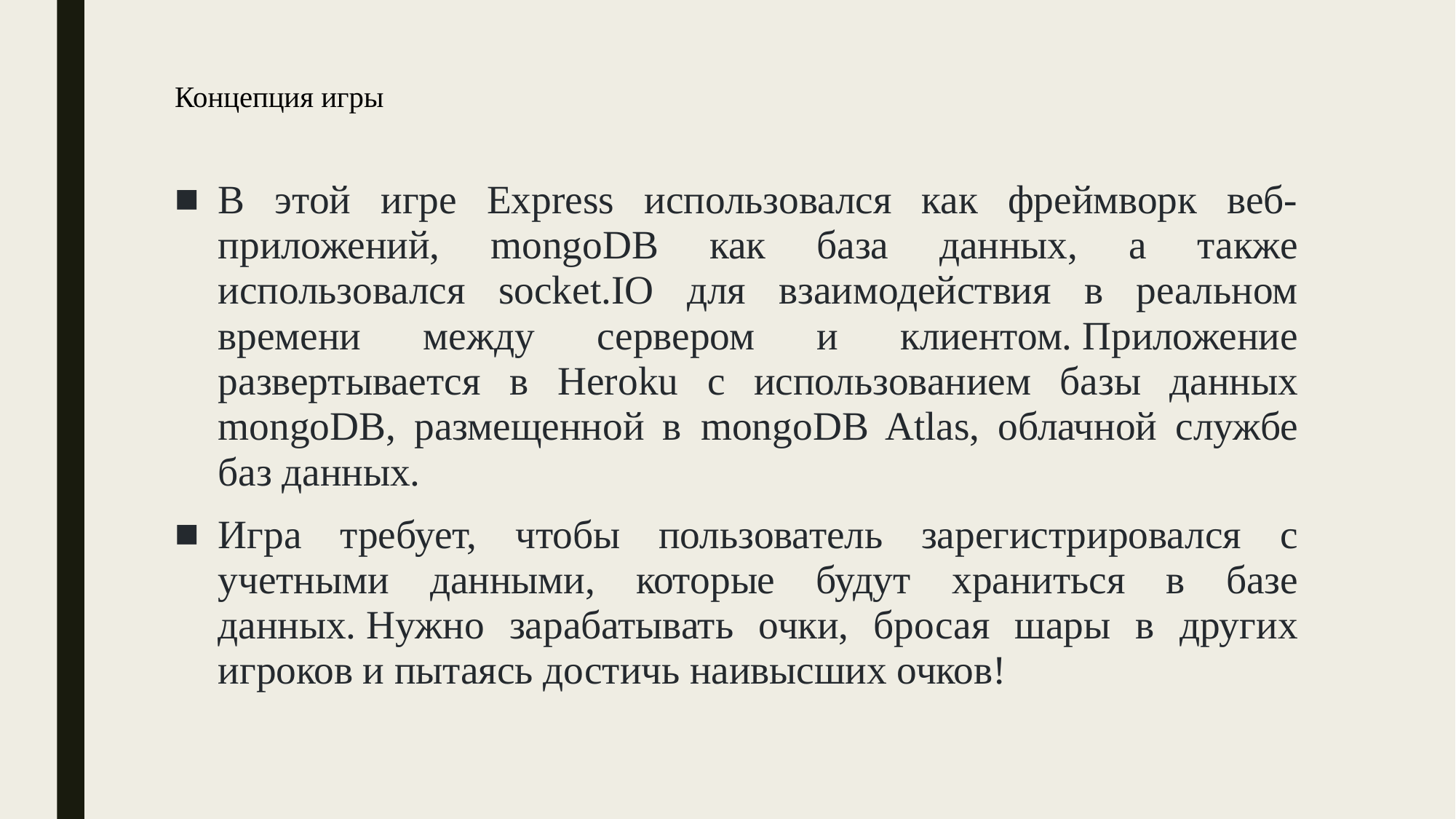

# Концепция игры
В этой игре Express использовался как фреймворк веб-приложений, mongoDB как база данных, а также использовался socket.IO для взаимодействия в реальном времени между сервером и клиентом. Приложение развертывается в Heroku с использованием базы данных mongoDB, размещенной в mongoDB Atlas, облачной службе баз данных.
Игра требует, чтобы пользователь зарегистрировался с учетными данными, которые будут храниться в базе данных. Нужно зарабатывать очки, бросая шары в других игроков и пытаясь достичь наивысших очков!